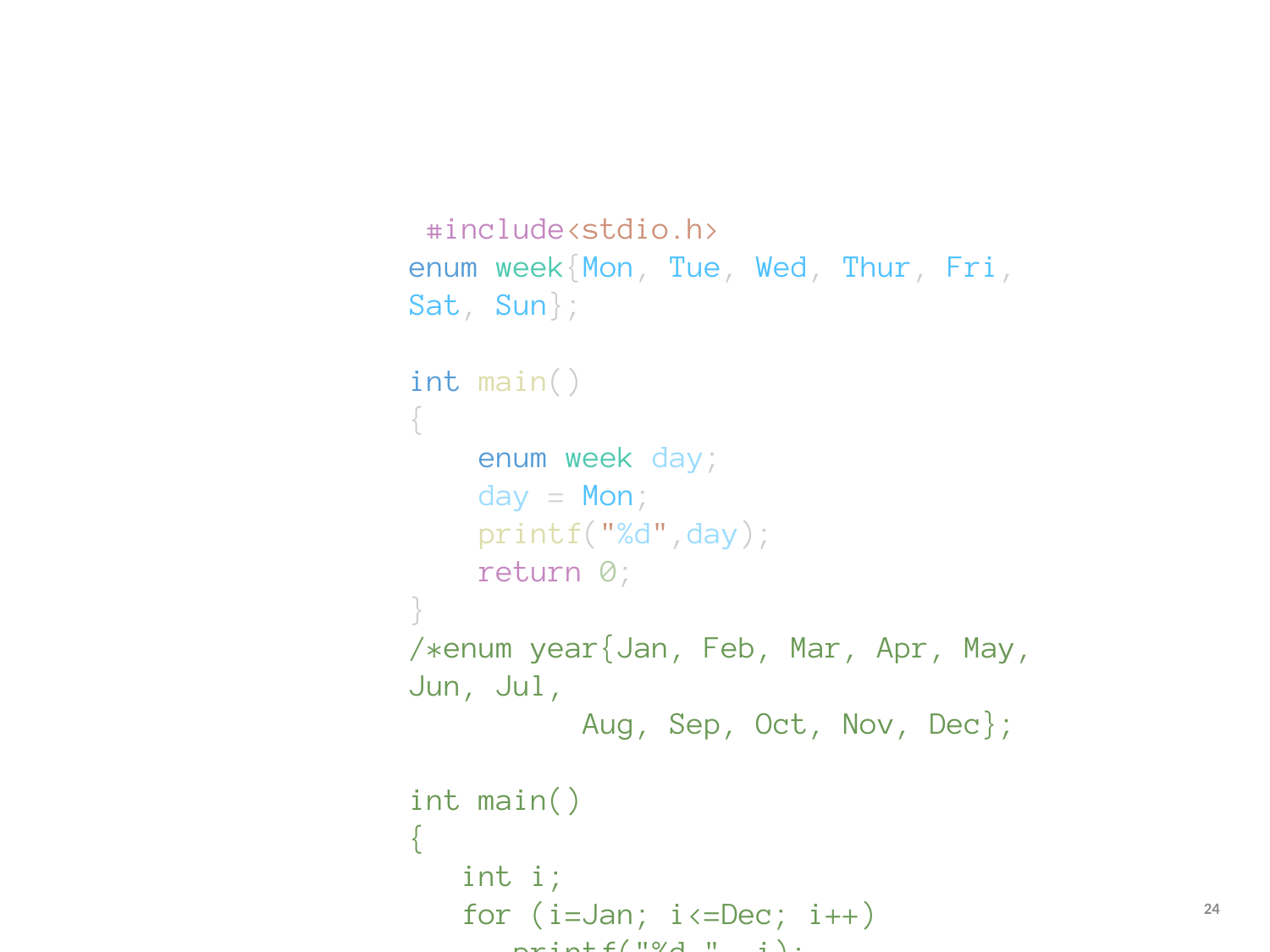

#
 #include<stdio.h>
enum week{Mon, Tue, Wed, Thur, Fri, Sat, Sun};

int main()
{
    enum week day;
    day = Mon;
    printf("%d",day);
    return 0;
}
/*enum year{Jan, Feb, Mar, Apr, May, Jun, Jul,
          Aug, Sep, Oct, Nov, Dec};

int main()
{
   int i;
   for (i=Jan; i<=Dec; i++)
      printf("%d ", i);

   return 0;
}*/
24